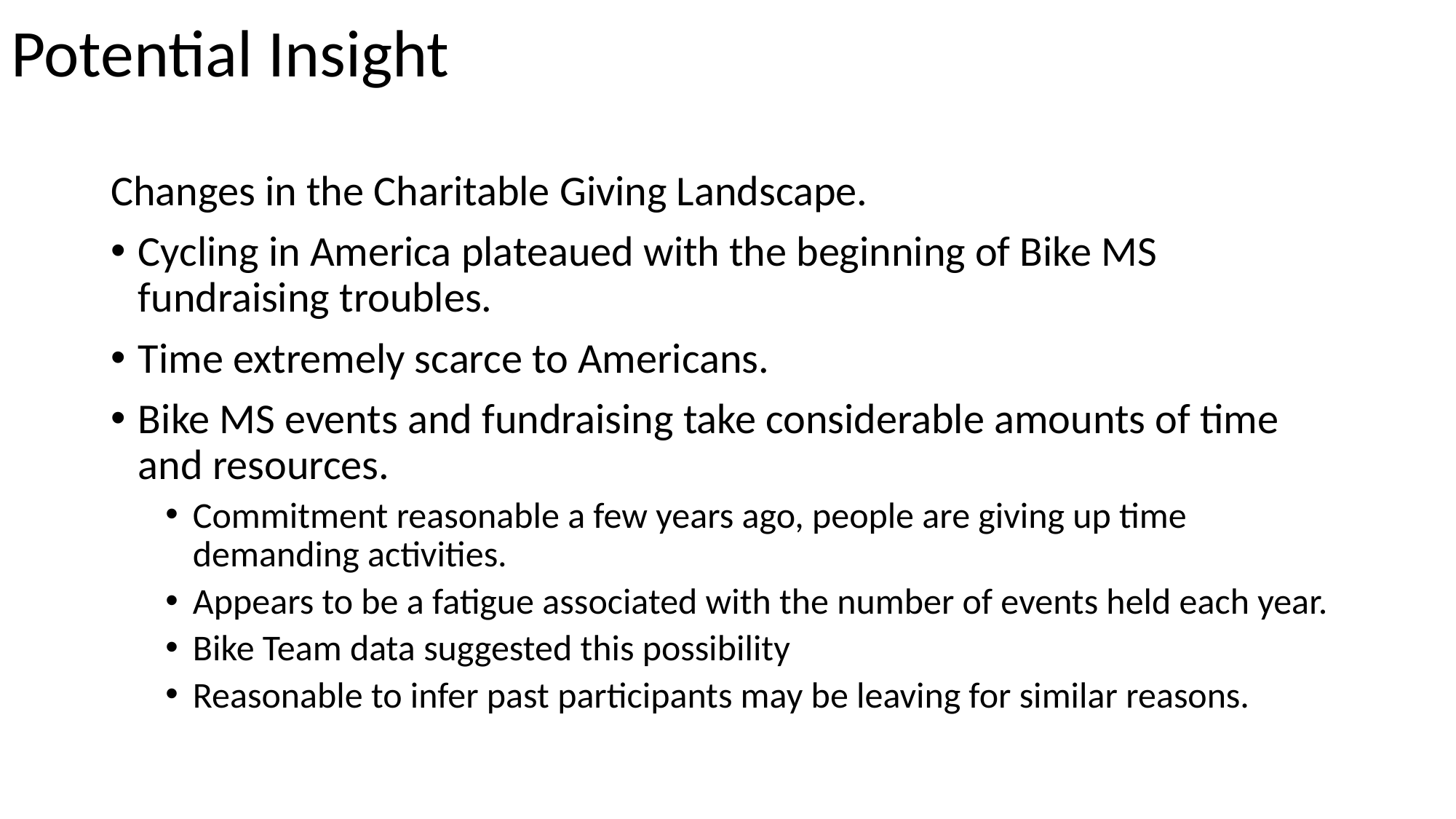

# Potential Insight
Changes in the Charitable Giving Landscape.
Cycling in America plateaued with the beginning of Bike MS fundraising troubles.
Time extremely scarce to Americans.
Bike MS events and fundraising take considerable amounts of time and resources.
Commitment reasonable a few years ago, people are giving up time demanding activities.
Appears to be a fatigue associated with the number of events held each year.
Bike Team data suggested this possibility
Reasonable to infer past participants may be leaving for similar reasons.